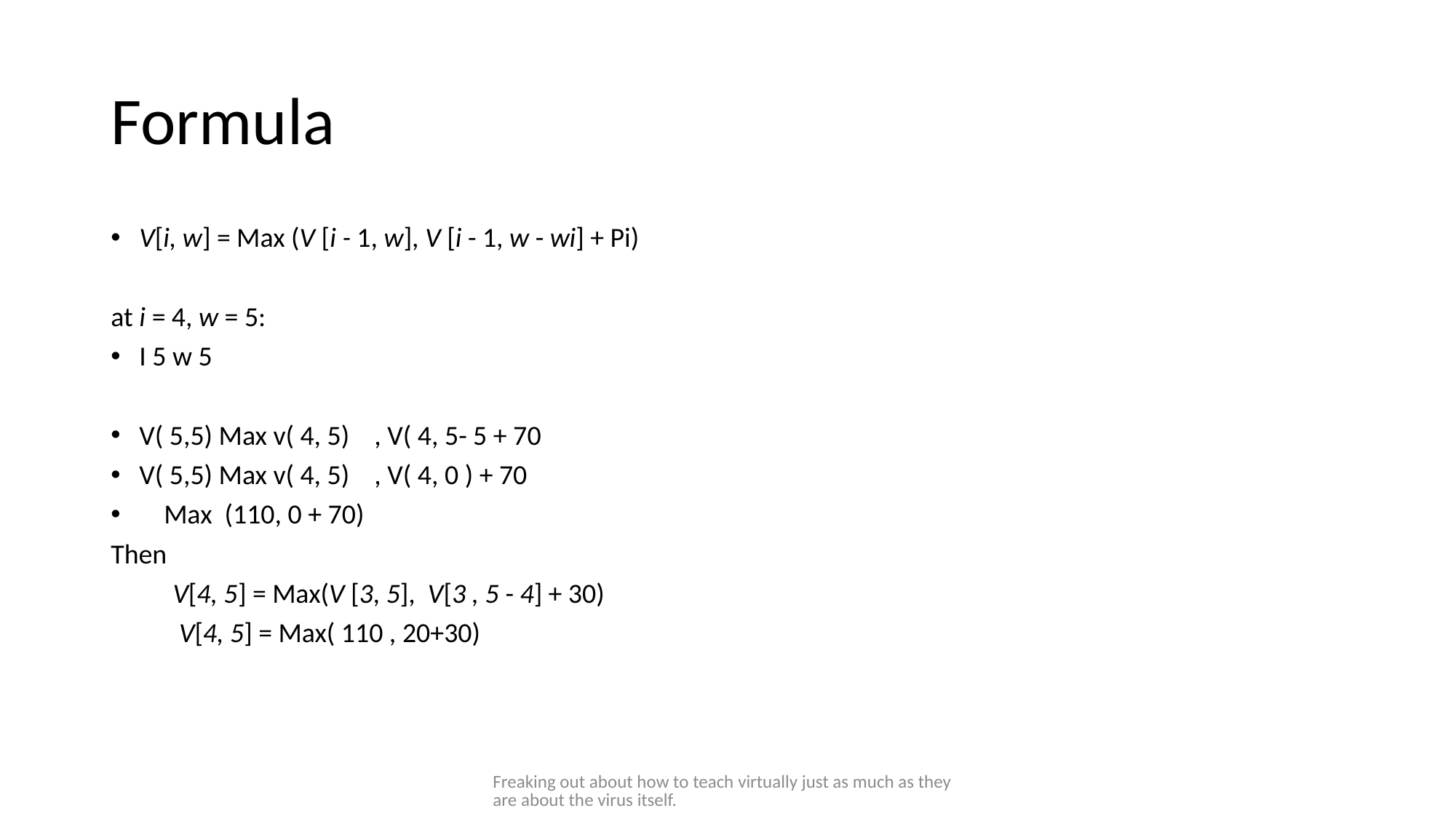

# Formula
V[i, w] = Max (V [i - 1, w], V [i - 1, w - wi] + Pi)

at i = 4, w = 5:
I 5 w 5

V( 5,5) Max v( 4, 5)    , V( 4, 5- 5 + 70
V( 5,5) Max v( 4, 5)    , V( 4, 0 ) + 70
    Max  (110, 0 + 70)
Then
          V[4, 5] = Max(V [3, 5],  V[3 , 5 - 4] + 30)
           V[4, 5] = Max( 110 , 20+30)

Freaking out about how to teach virtually just as much as they are about the virus itself.